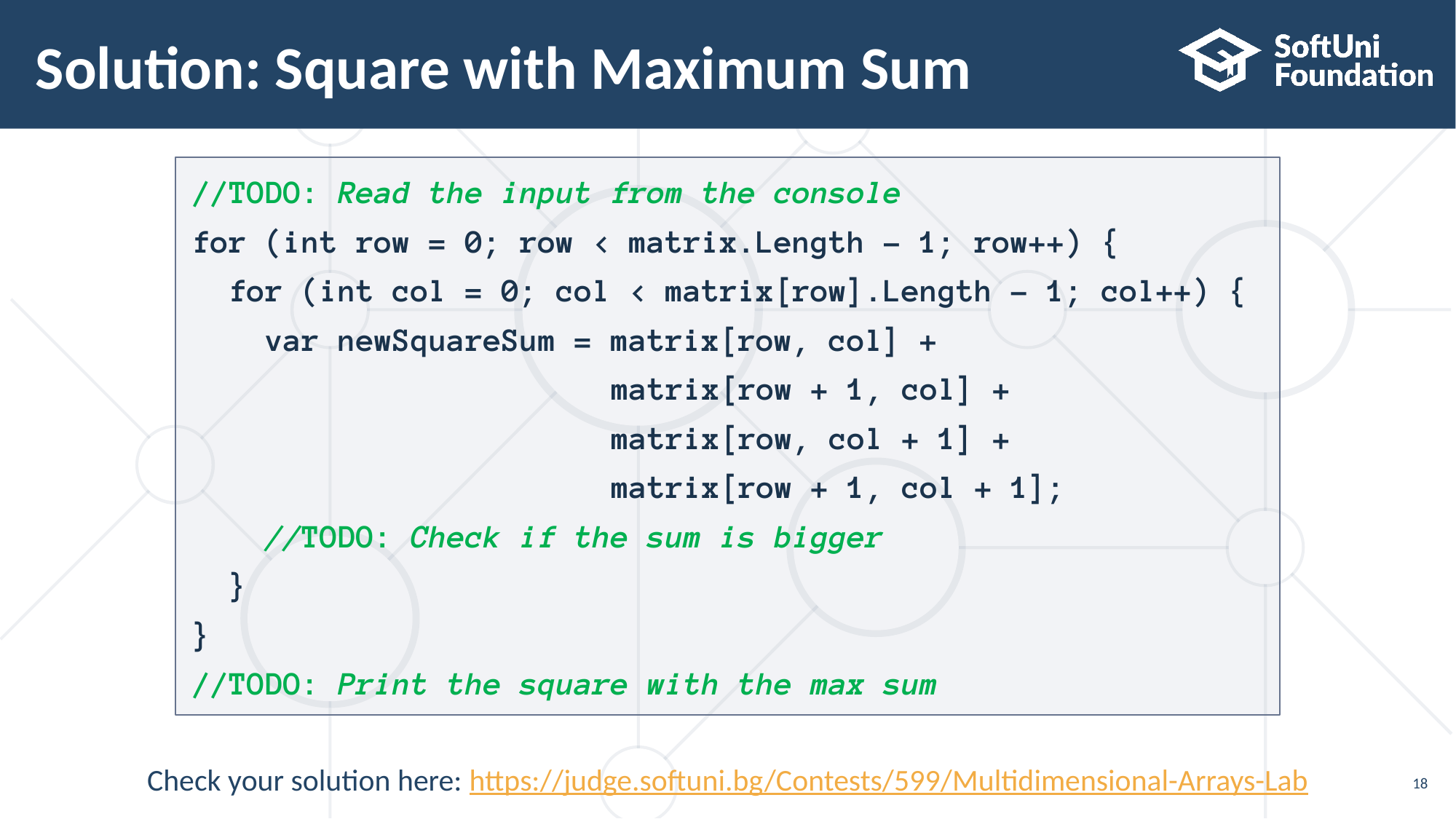

# Solution: Square with Maximum Sum
//TODO: Read the input from the console
for (int row = 0; row < matrix.Length - 1; row++) {
  for (int col = 0; col < matrix[row].Length - 1; col++) {
    var newSquareSum = matrix[row, col] +
                       matrix[row + 1, col] +
                       matrix[row, col + 1] +
                       matrix[row + 1, col + 1];
    //TODO: Check if the sum is bigger
  }
}
//TODO: Print the square with the max sum
Check your solution here: https://judge.softuni.bg/Contests/599/Multidimensional-Arrays-Lab
18